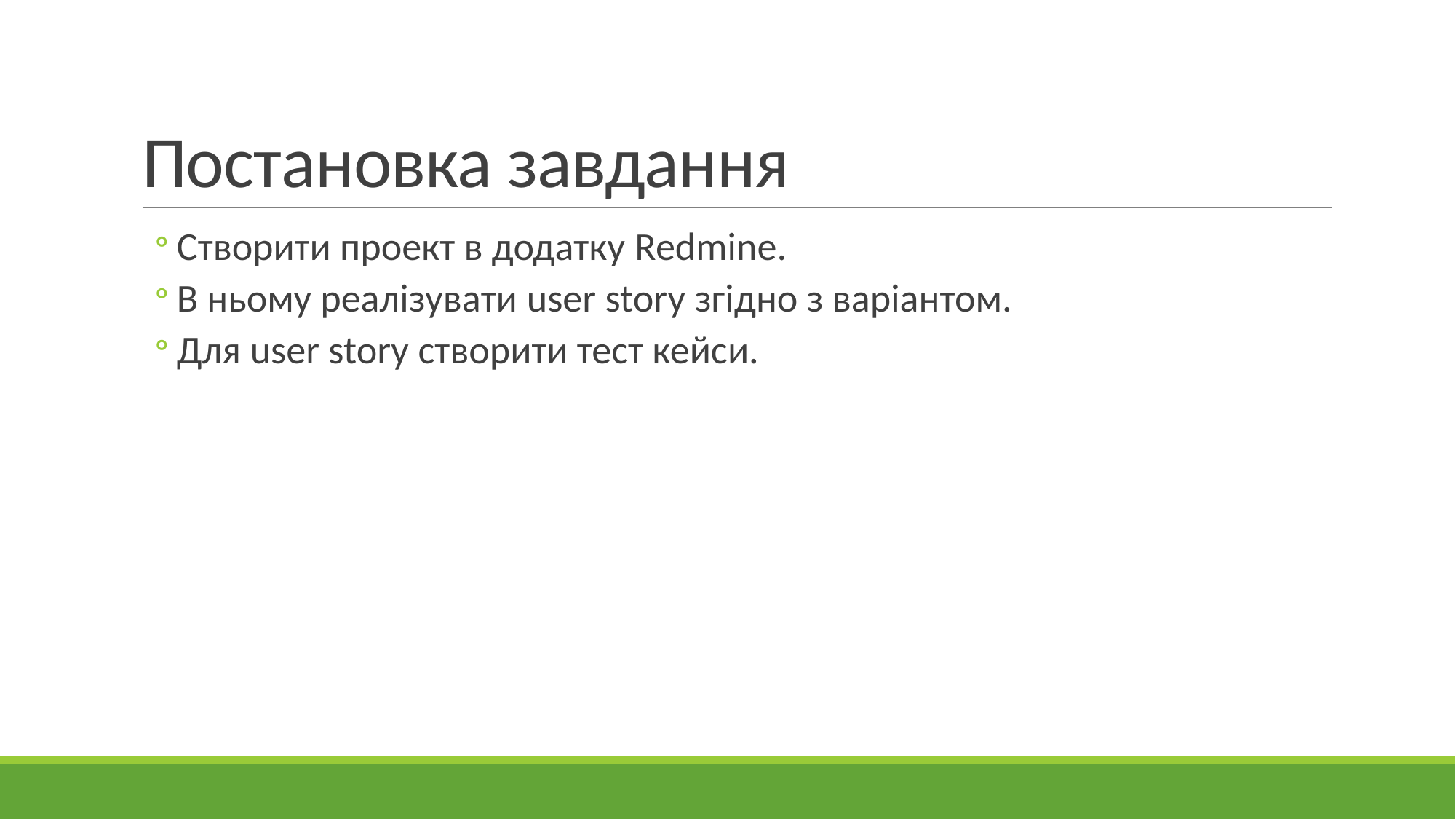

# Постановка завдання
Створити проект в додатку Redmine.
В ньому реалізувати user story згідно з варіантом.
Для user story створити тест кейси.